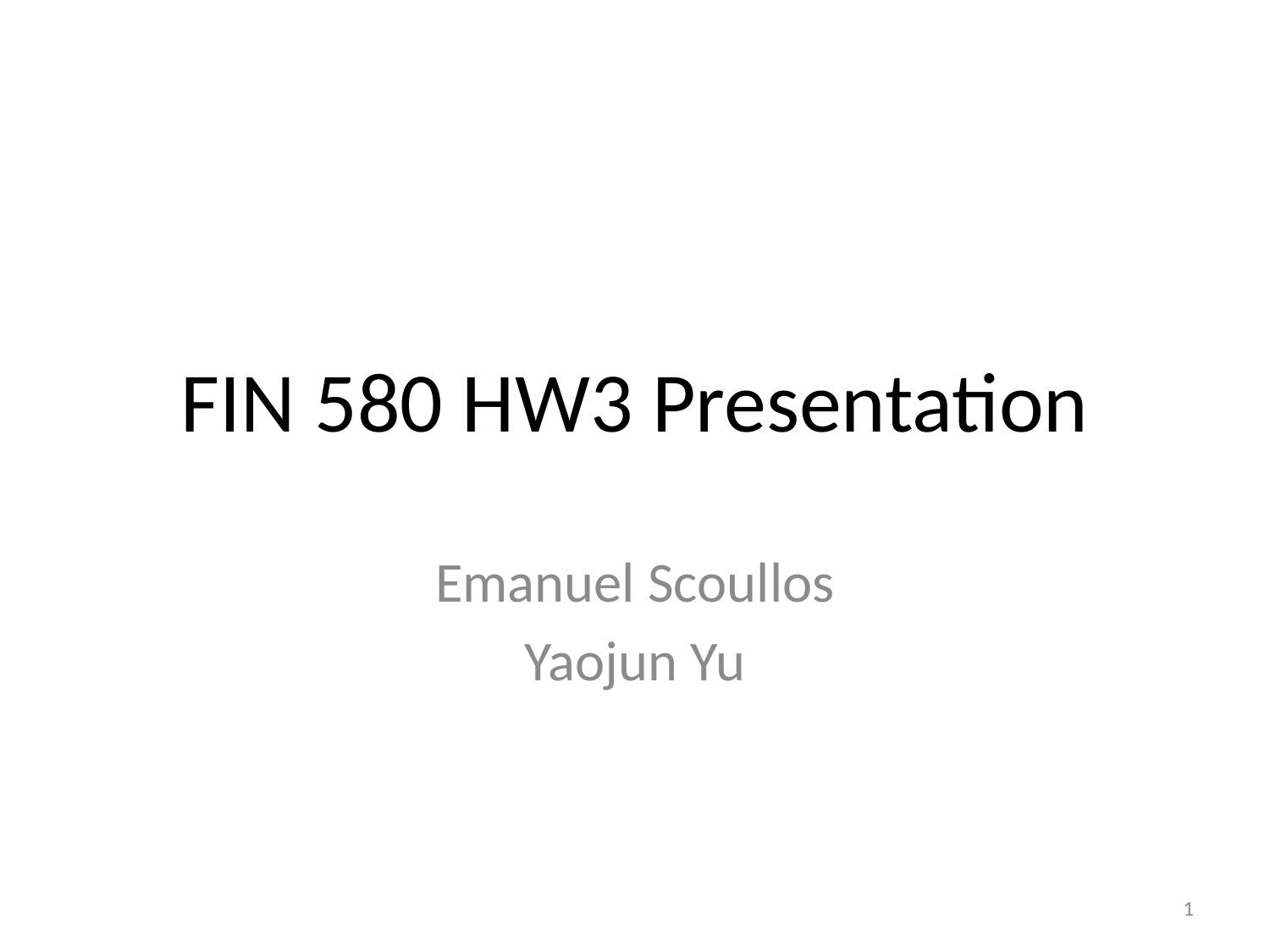

# FIN 580 HW3 Presentation
Emanuel Scoullos
Yaojun Yu
1